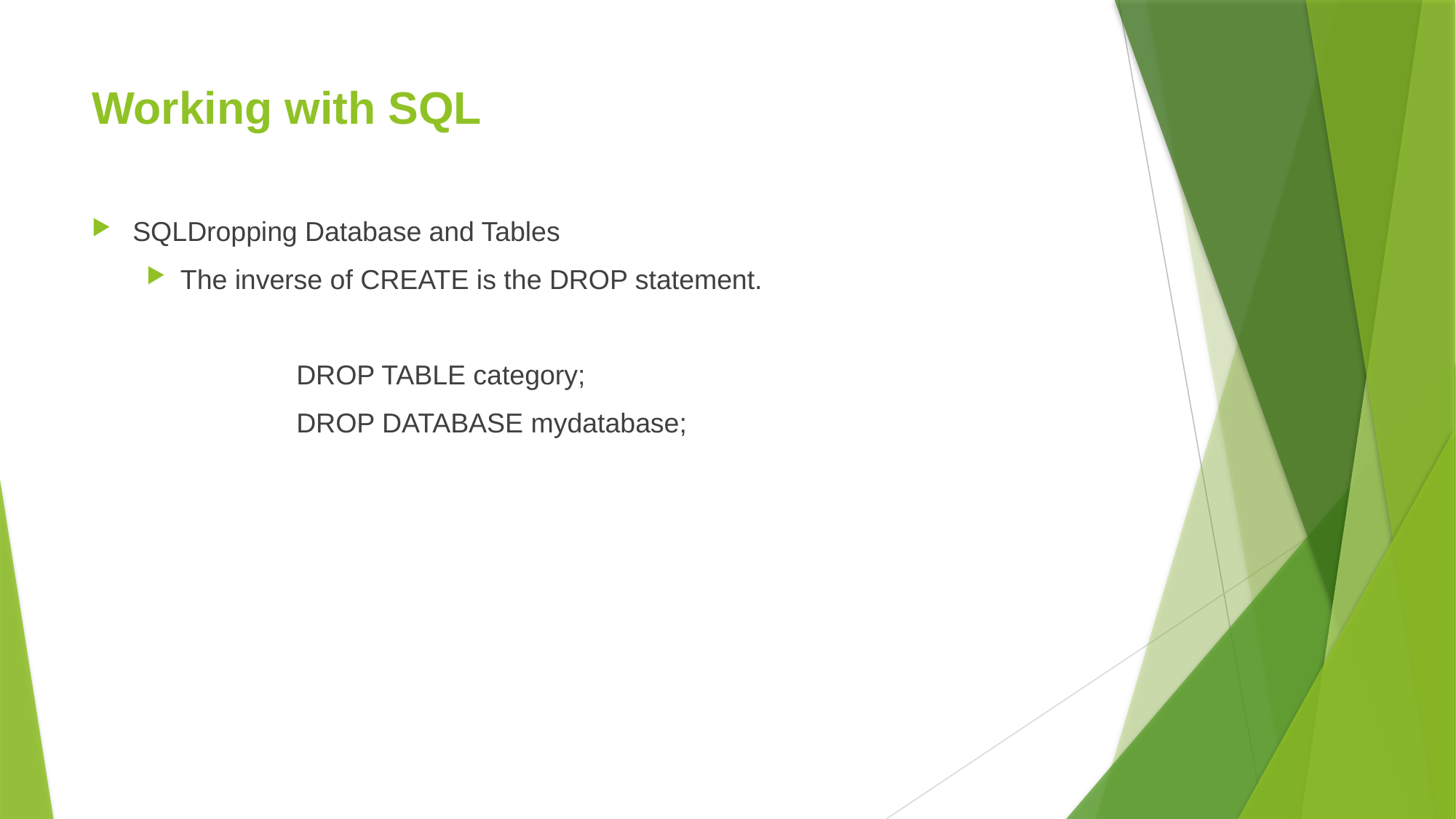

# Working with SQL
SQLDropping Database and Tables
The inverse of CREATE is the DROP statement.

	DROP TABLE category;
	DROP DATABASE mydatabase;